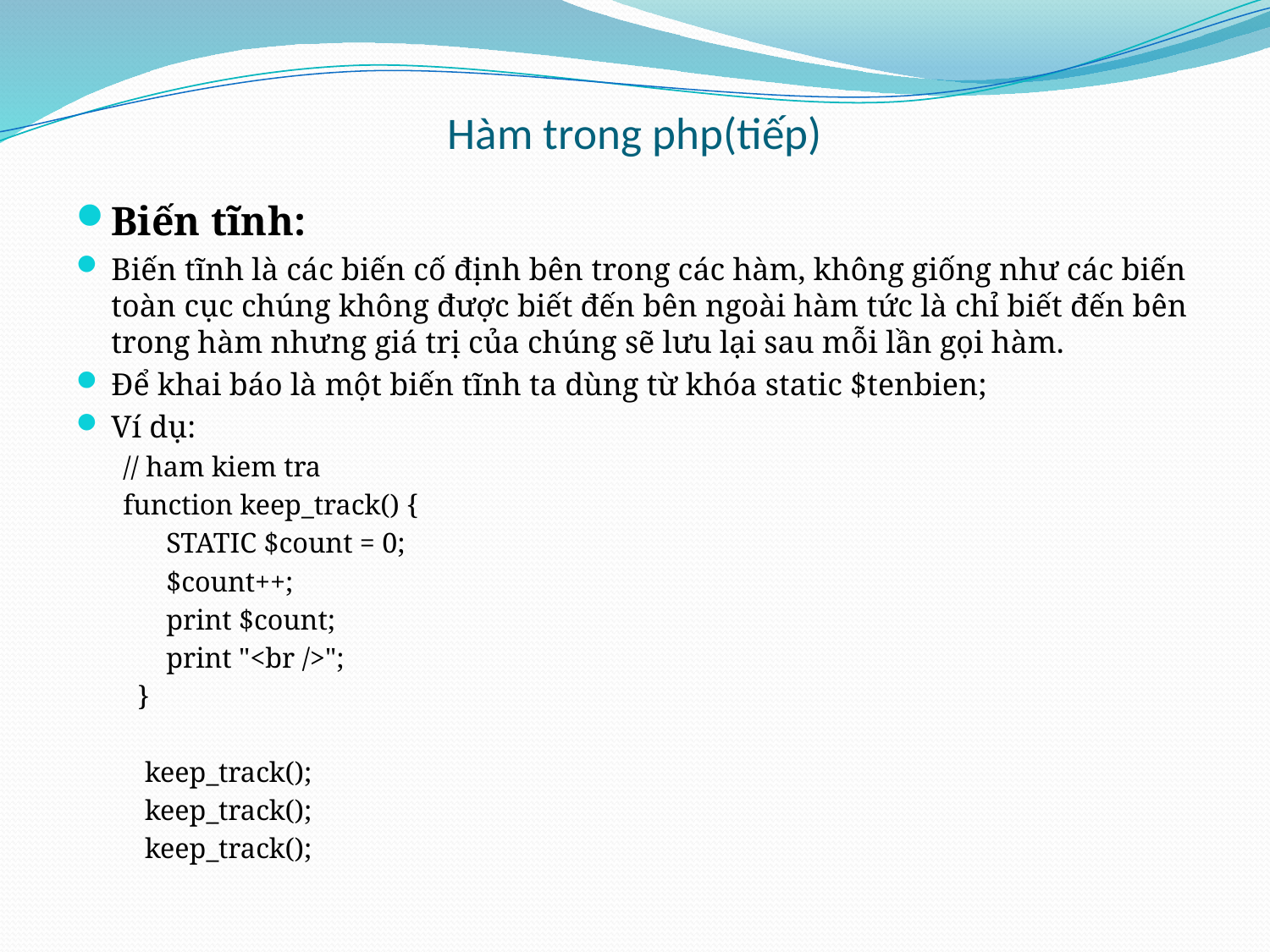

# Hàm trong php(tiếp)
Biến tĩnh:
Biến tĩnh là các biến cố định bên trong các hàm, không giống như các biến toàn cục chúng không được biết đến bên ngoài hàm tức là chỉ biết đến bên trong hàm nhưng giá trị của chúng sẽ lưu lại sau mỗi lần gọi hàm.
Để khai báo là một biến tĩnh ta dùng từ khóa static $tenbien;
Ví dụ:
// ham kiem tra
function keep_track() {
      STATIC $count = 0;
      $count++;
      print $count;
      print "<br />";
  }

   keep_track();
   keep_track();
   keep_track();